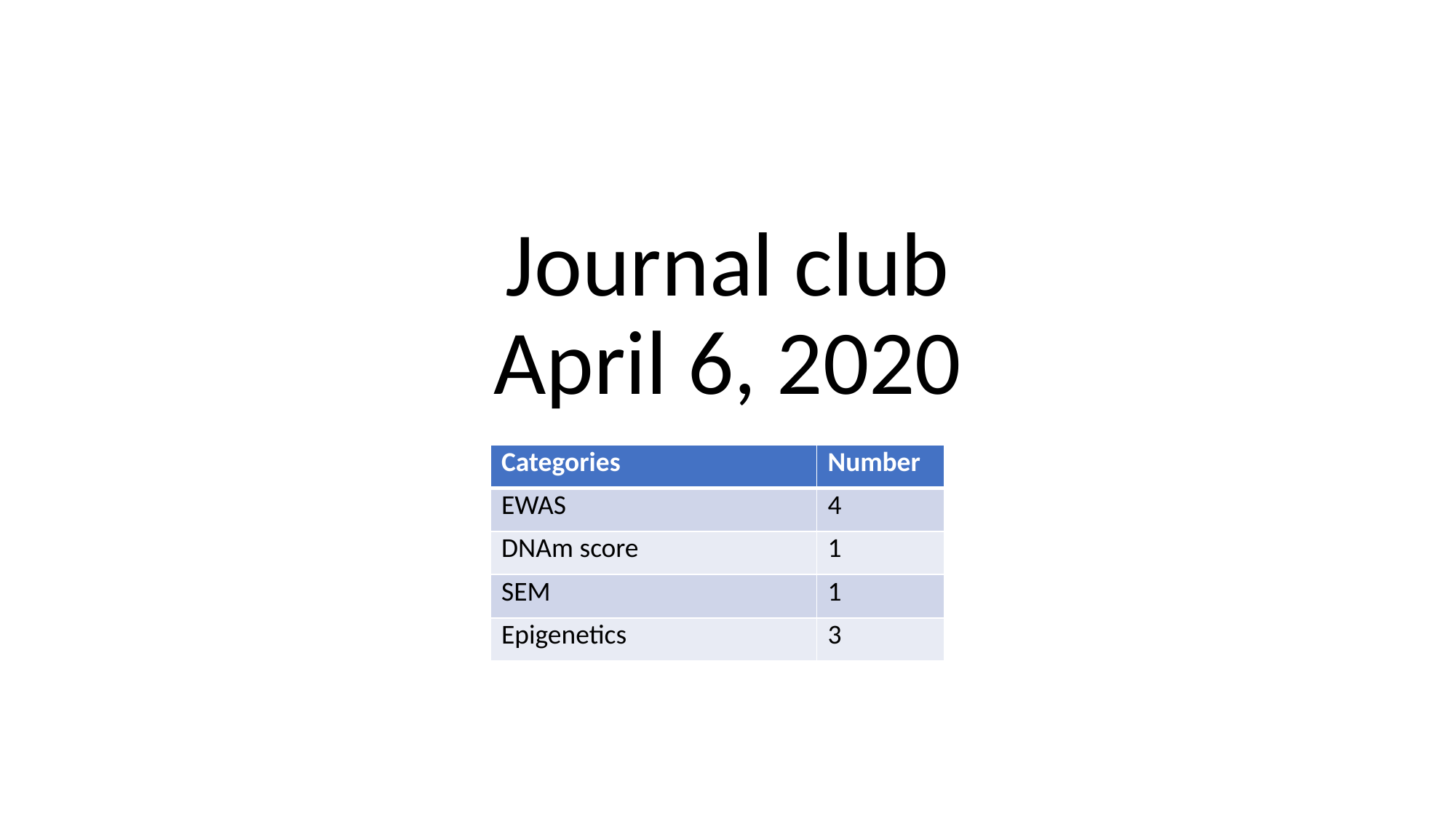

# Journal club April 6, 2020
| Categories​ | Number​ |
| --- | --- |
| EWAS​ | 4 |
| DNAm score | 1 |
| SEM | 1 |
| Epigenetics | 3 |